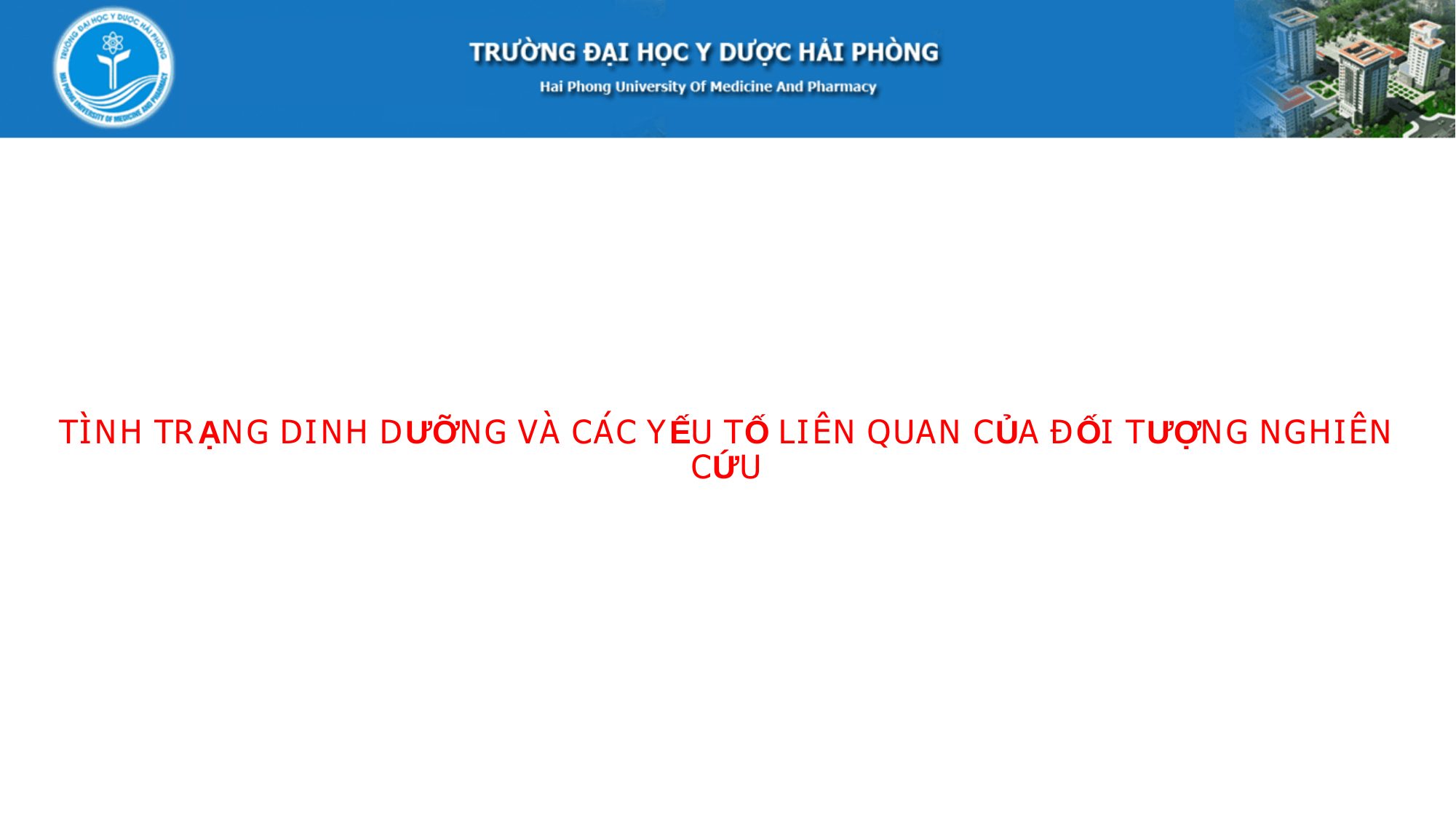

# TÌNH TRẠNG DINH DƯỠNG VÀ CÁC YẾU TỐ LIÊN QUAN CỦA ĐỐI TƯỢNG NGHIÊN CỨU